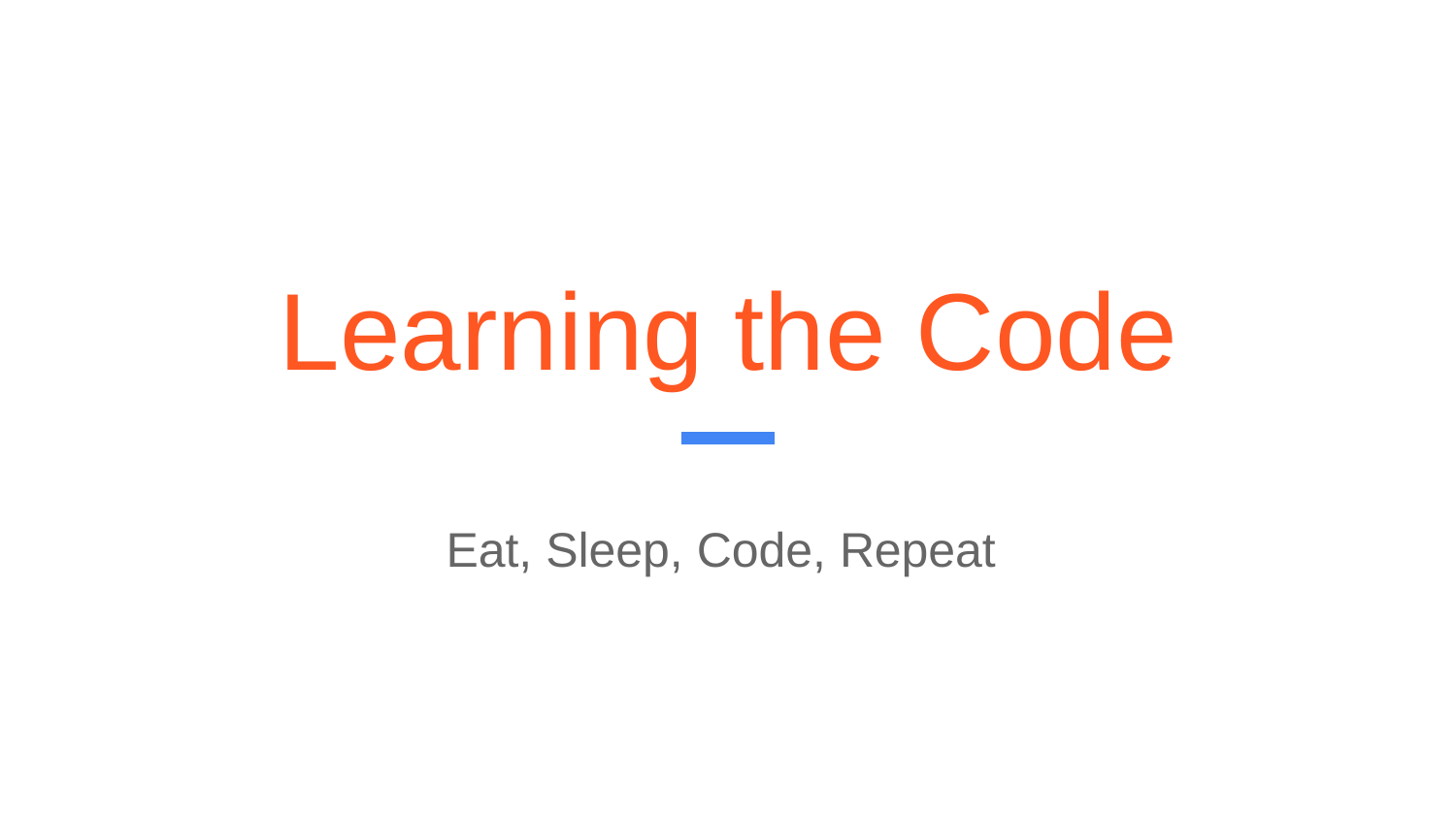

# Learning the Code
Eat, Sleep, Code, Repeat